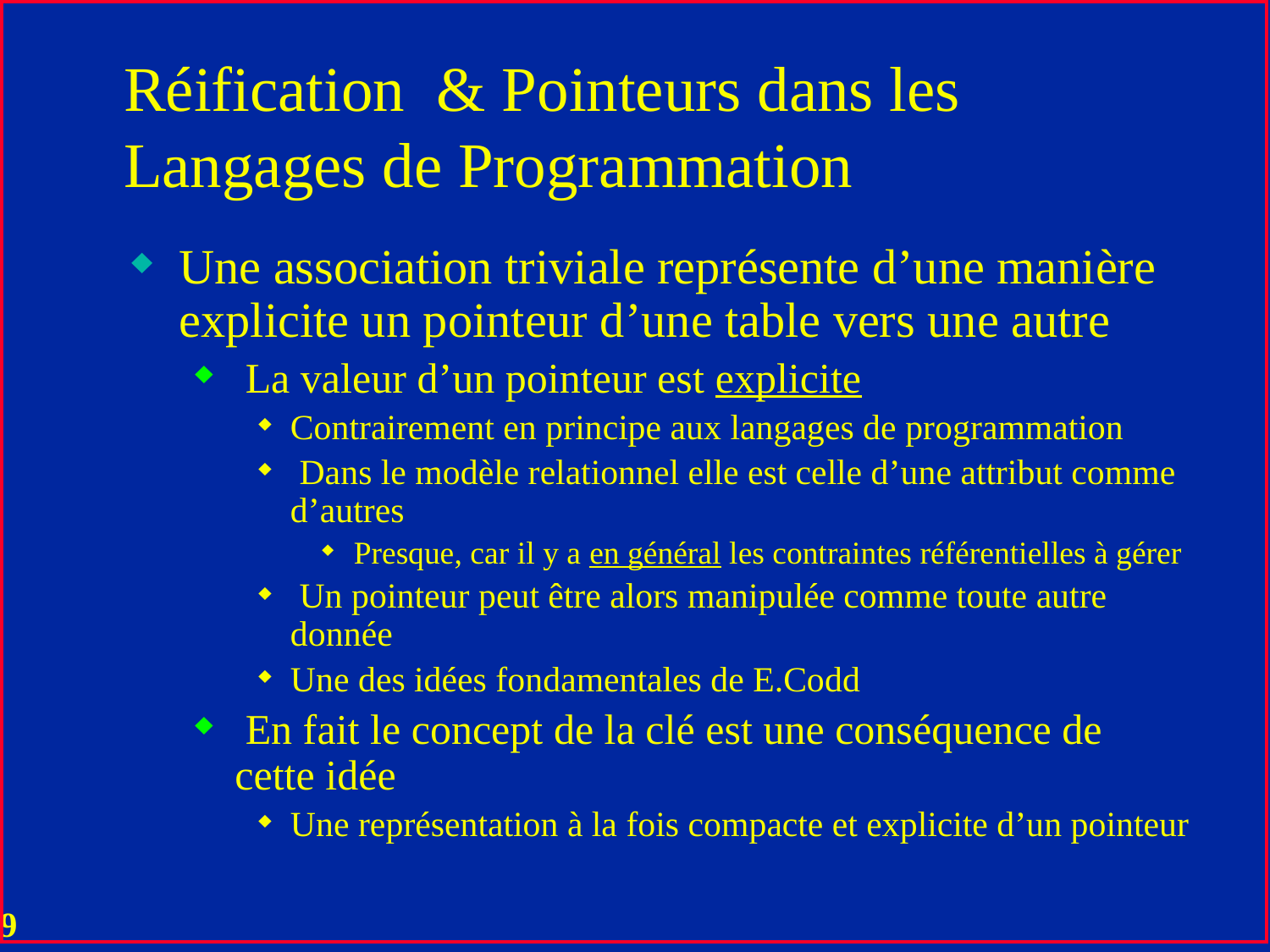

# Réification  & Pointeurs dans les Langages de Programmation
Une association triviale représente d’une manière explicite un pointeur d’une table vers une autre
 La valeur d’un pointeur est explicite
Contrairement en principe aux langages de programmation
 Dans le modèle relationnel elle est celle d’une attribut comme d’autres
Presque, car il y a en général les contraintes référentielles à gérer
 Un pointeur peut être alors manipulée comme toute autre donnée
Une des idées fondamentales de E.Codd
 En fait le concept de la clé est une conséquence de cette idée
Une représentation à la fois compacte et explicite d’un pointeur